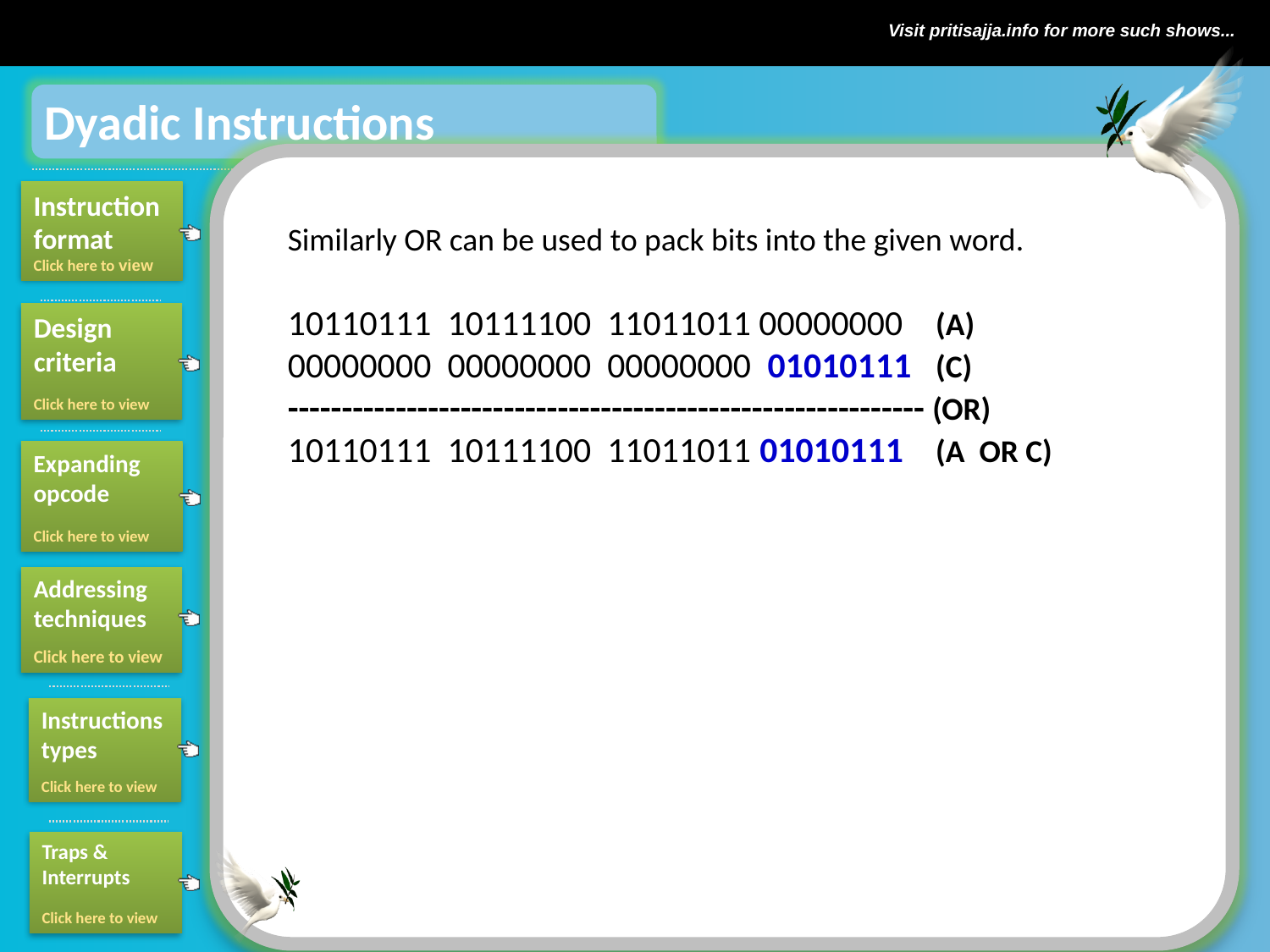

Dyadic Instructions
Similarly OR can be used to pack bits into the given word.

10110111  10111100  11011011 00000000    (A)
00000000  00000000  00000000  01010111   (C)
----------------------------------------------------------- (OR)
10110111  10111100  11011011 01010111    (A  OR C)